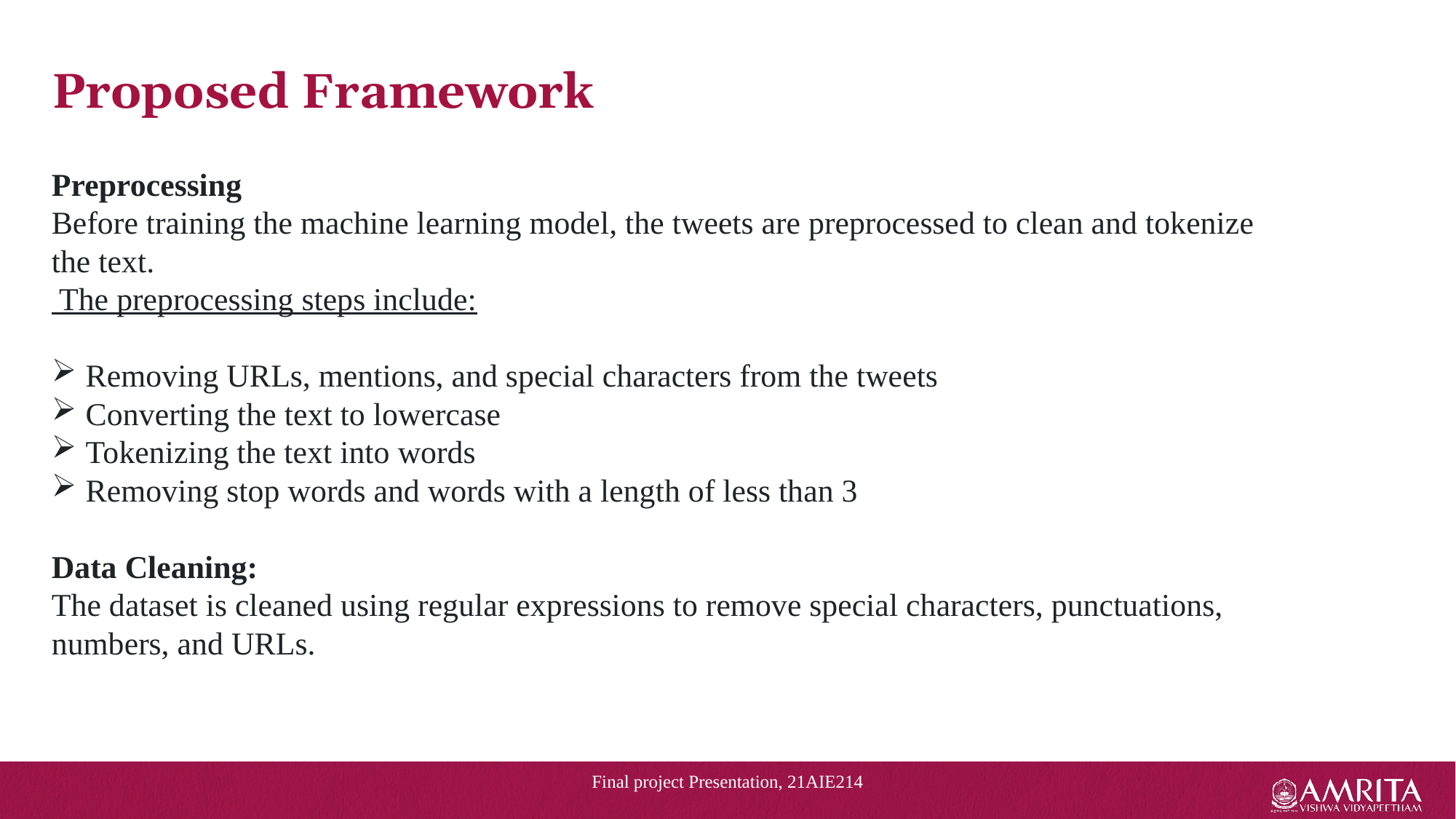

# Proposed Framework
Preprocessing
Before training the machine learning model, the tweets are preprocessed to clean and tokenize the text.
 The preprocessing steps include:

Removing URLs, mentions, and special characters from the tweets
Converting the text to lowercase
Tokenizing the text into words
Removing stop words and words with a length of less than 3
Data Cleaning:
The dataset is cleaned using regular expressions to remove special characters, punctuations, numbers, and URLs.

Final project Presentation, 21AIE214